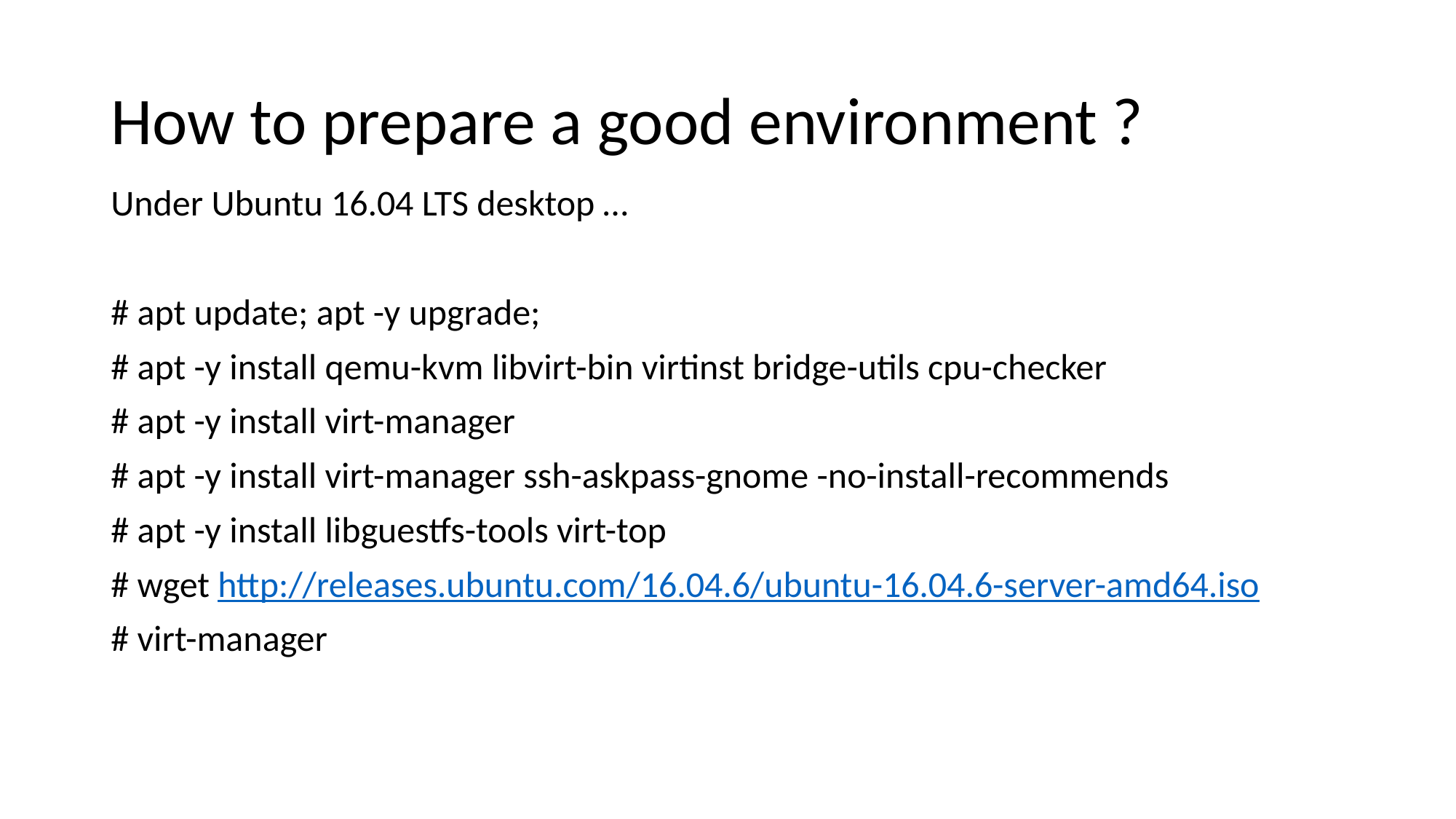

# How to prepare a good environment ?
Under Ubuntu 16.04 LTS desktop …

# apt update; apt -y upgrade;
# apt -y install qemu-kvm libvirt-bin virtinst bridge-utils cpu-checker
# apt -y install virt-manager
# apt -y install virt-manager ssh-askpass-gnome -no-install-recommends
# apt -y install libguestfs-tools virt-top
# wget http://releases.ubuntu.com/16.04.6/ubuntu-16.04.6-server-amd64.iso
# virt-manager